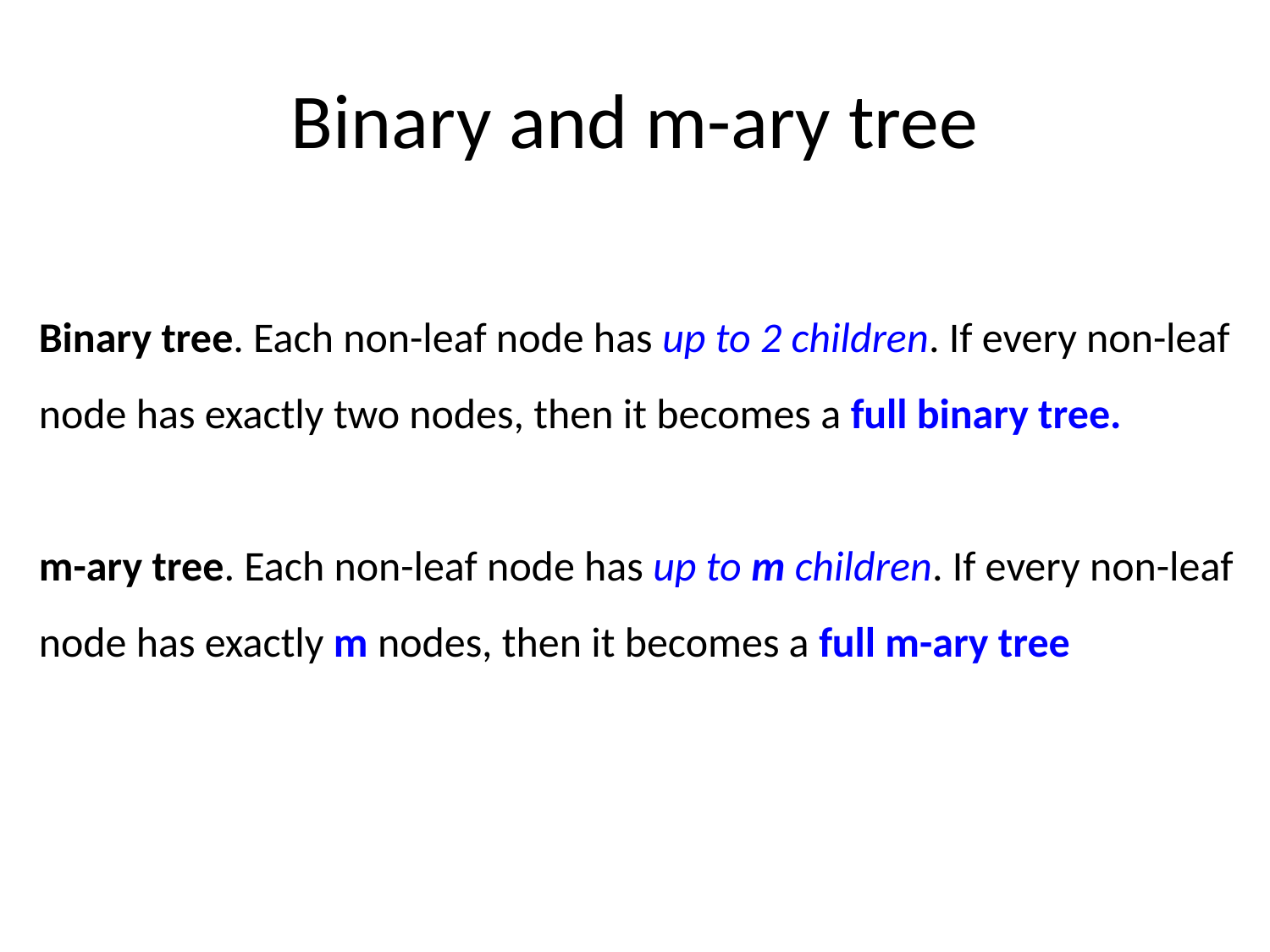

# Binary and m-ary tree
Binary tree. Each non-leaf node has up to 2 children. If every non-leaf
node has exactly two nodes, then it becomes a full binary tree.

m-ary tree. Each non-leaf node has up to m children. If every non-leaf
node has exactly m nodes, then it becomes a full m-ary tree